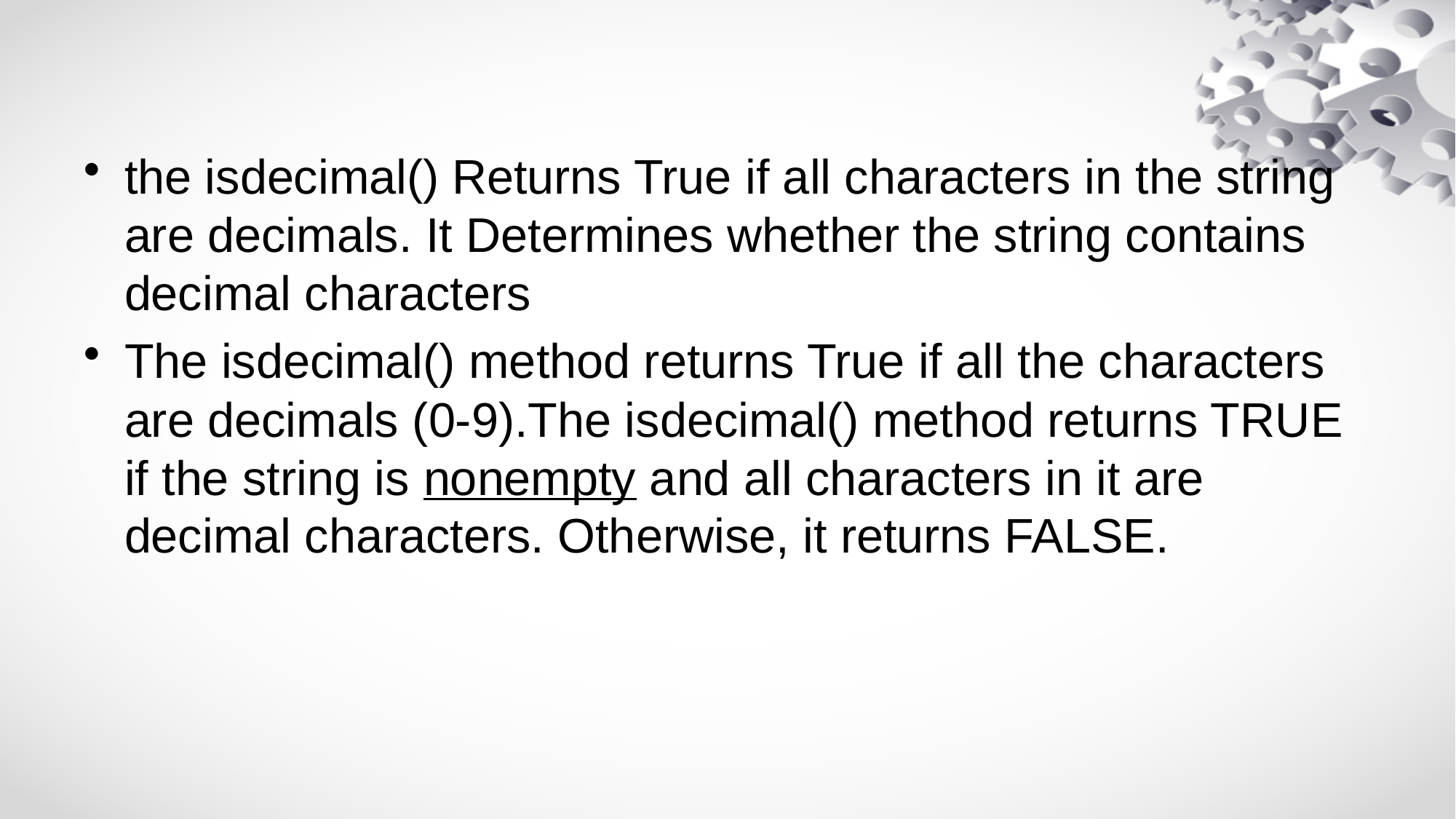

the isdecimal()	Returns True if all characters in the string are decimals. It Determines whether the string contains decimal characters
The isdecimal() method returns True if all the characters are decimals (0-9).The isdecimal() method returns TRUE if the string is nonempty and all characters in it are decimal characters. Otherwise, it returns FALSE.